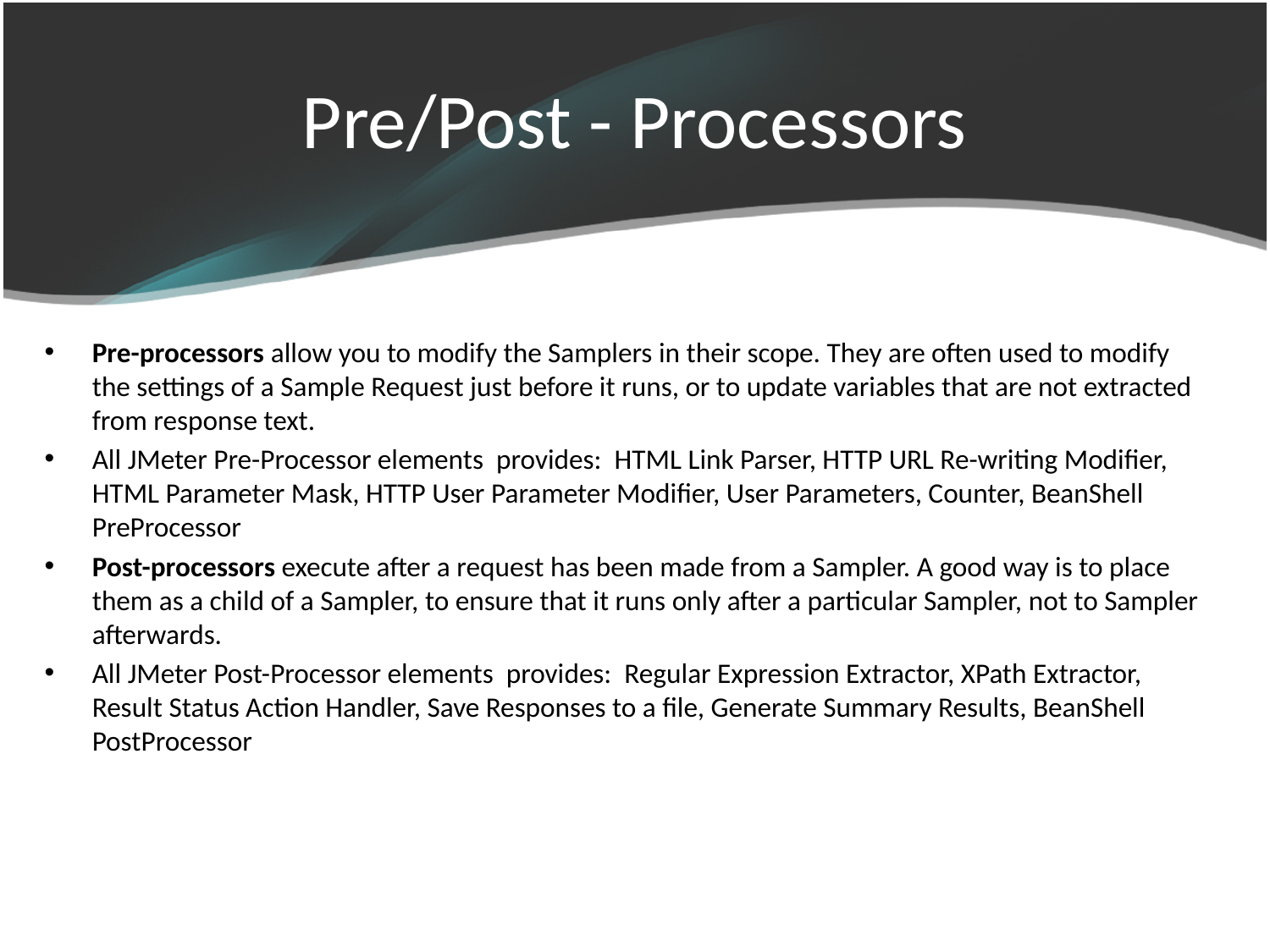

# Pre/Post - Processors
Pre-processors allow you to modify the Samplers in their scope. They are often used to modify the settings of a Sample Request just before it runs, or to update variables that are not extracted from response text.
All JMeter Pre-Processor elements  provides:  HTML Link Parser, HTTP URL Re-writing Modifier, HTML Parameter Mask, HTTP User Parameter Modifier, User Parameters, Counter, BeanShell PreProcessor
Post-processors execute after a request has been made from a Sampler. A good way is to place them as a child of a Sampler, to ensure that it runs only after a particular Sampler, not to Sampler afterwards.
All JMeter Post-Processor elements  provides:  Regular Expression Extractor, XPath Extractor, Result Status Action Handler, Save Responses to a file, Generate Summary Results, BeanShell PostProcessor